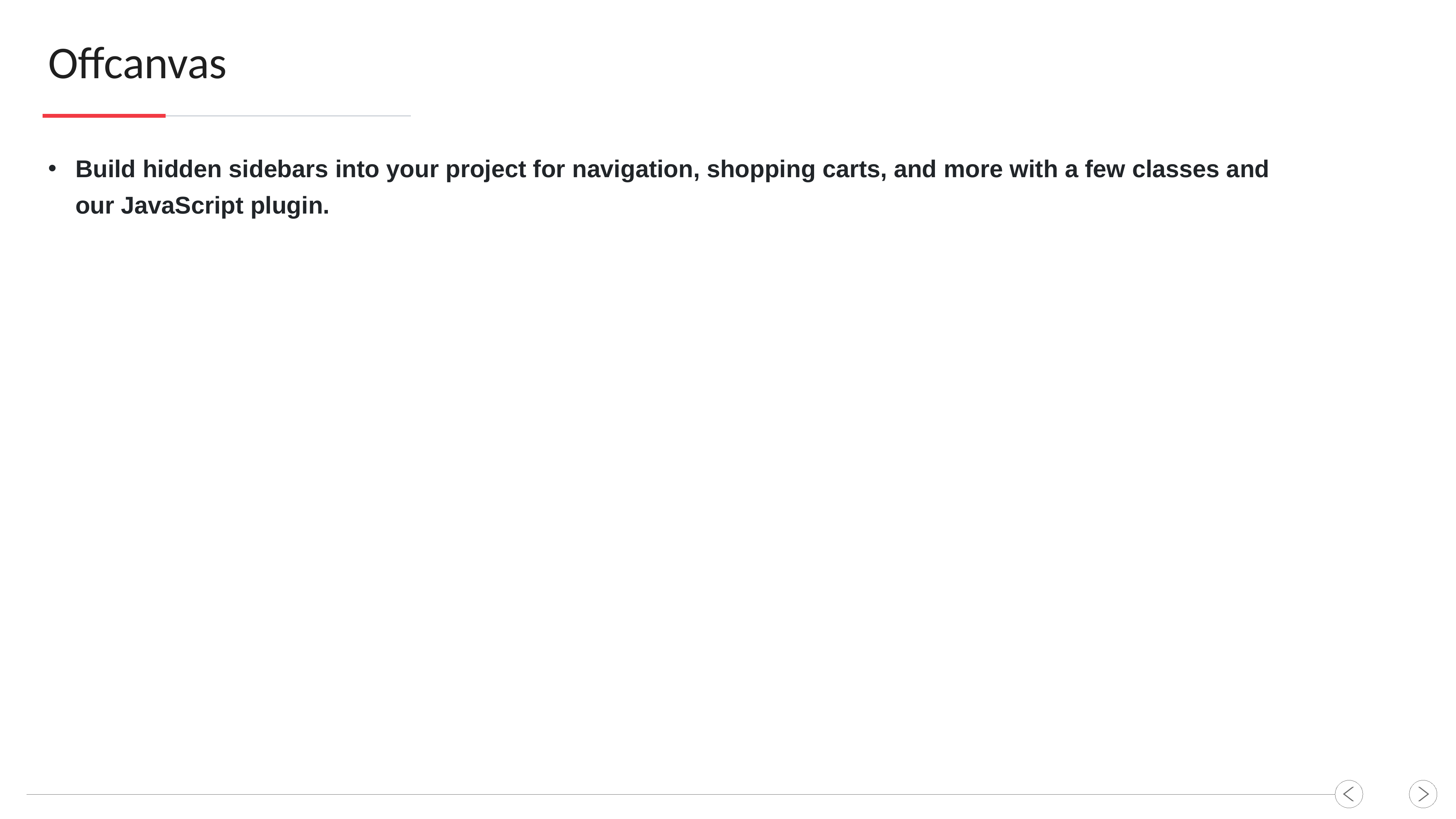

Offcanvas
Build hidden sidebars into your project for navigation, shopping carts, and more with a few classes and our JavaScript plugin.